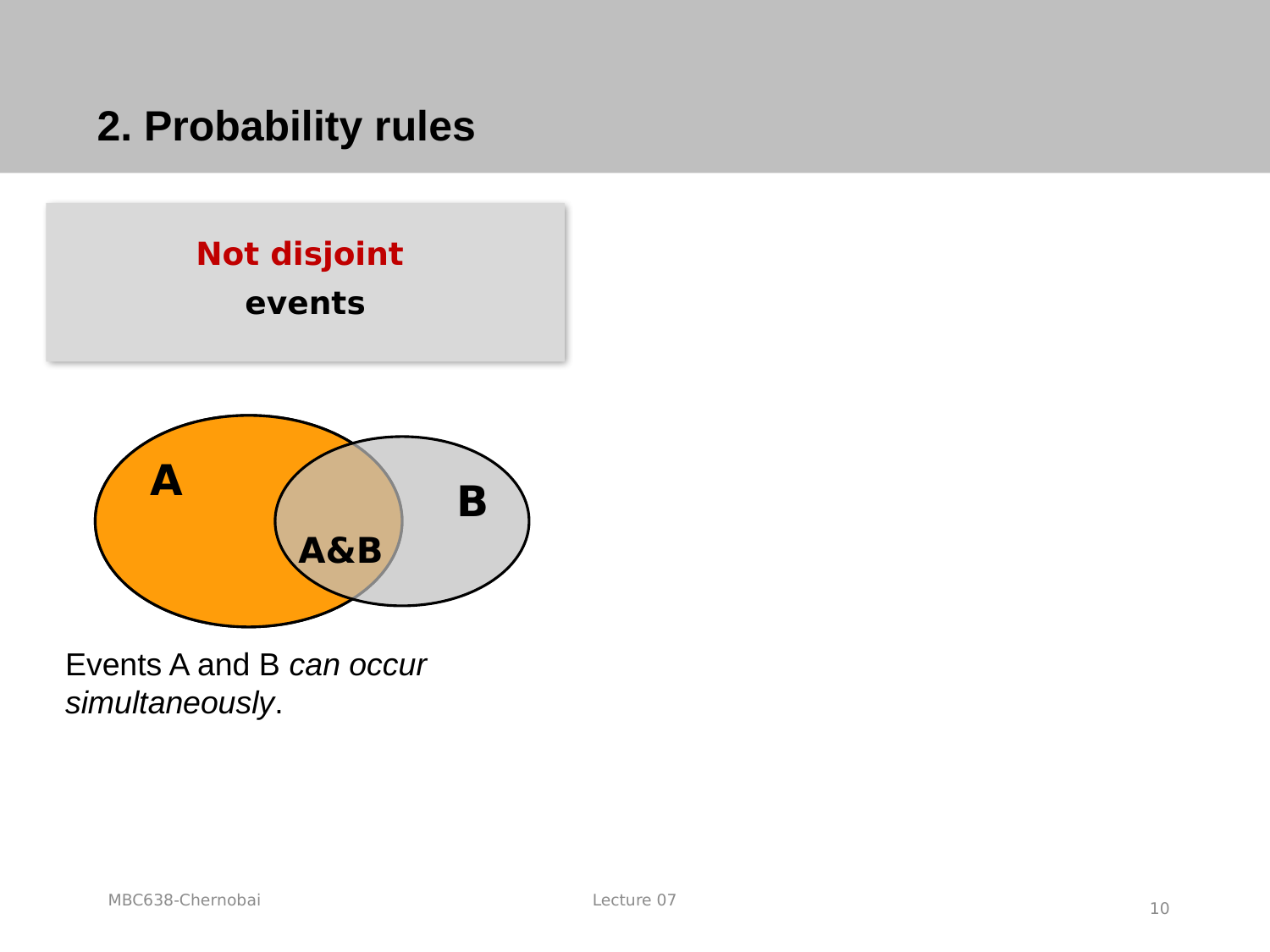

# 2. Probability rules

Not disjoint
events

A
B
A&B
Events A and B can occur simultaneously.
MBC638-Chernobai
Lecture 07
10